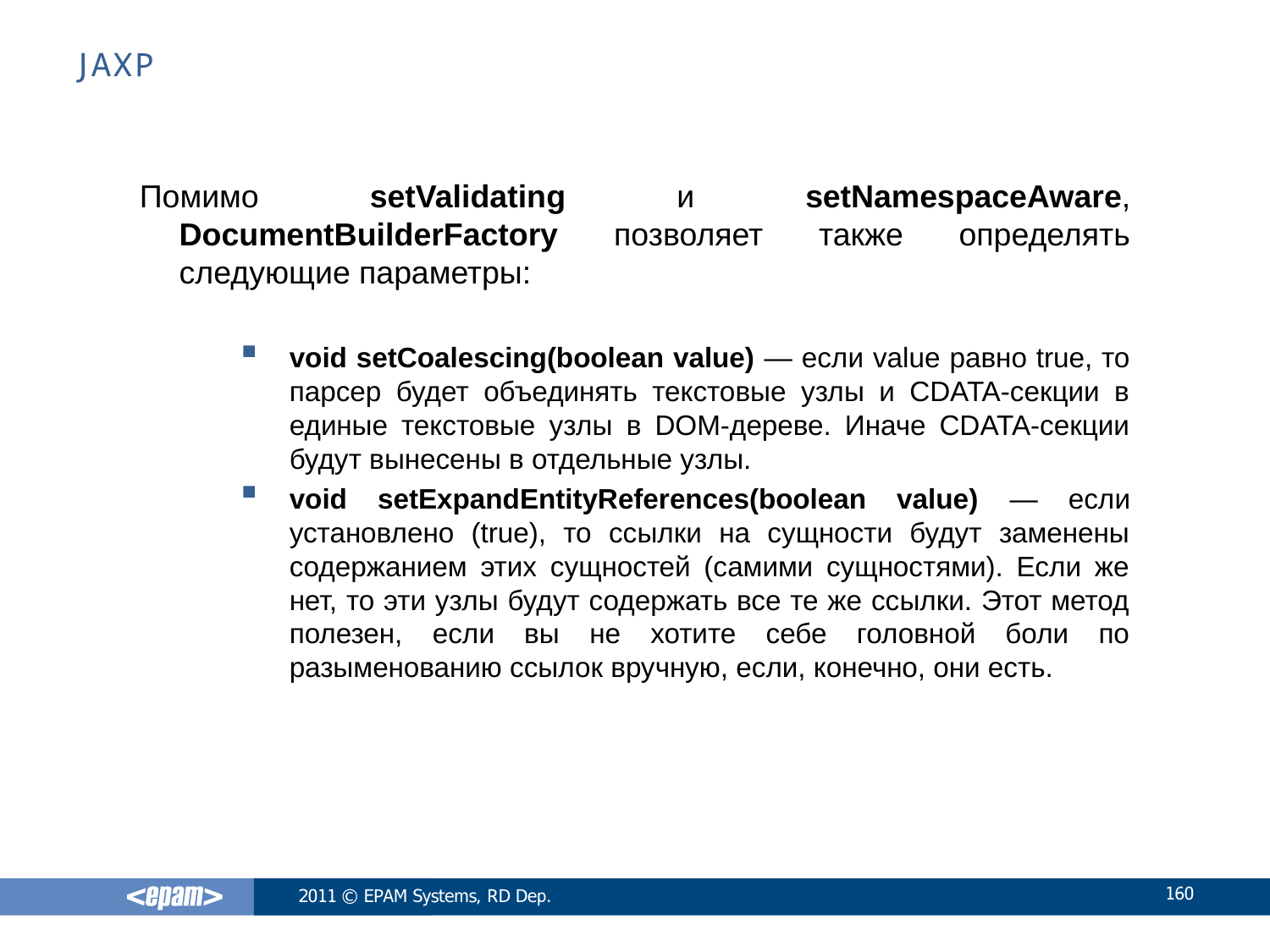

# JAXP
Помимо setValidating и setNamespaceAware, DocumentBuilderFactory позволяет также определять следующие параметры:

void setCoalescing(boolean value) — если value равно true, то парсер будет объединять текстовые узлы и CDATA-секции в единые текстовые узлы в DOM-дереве. Иначе CDATA-секции будут вынесены в отдельные узлы.
void setExpandEntityReferences(boolean value) — если установлено (true), то ссылки на сущности будут заменены содержанием этих сущностей (самими сущностями). Если же нет, то эти узлы будут содержать все те же ссылки. Этот метод полезен, если вы не хотите себе головной боли по разыменованию ссылок вручную, если, конечно, они есть.
160
2011 © EPAM Systems, RD Dep.